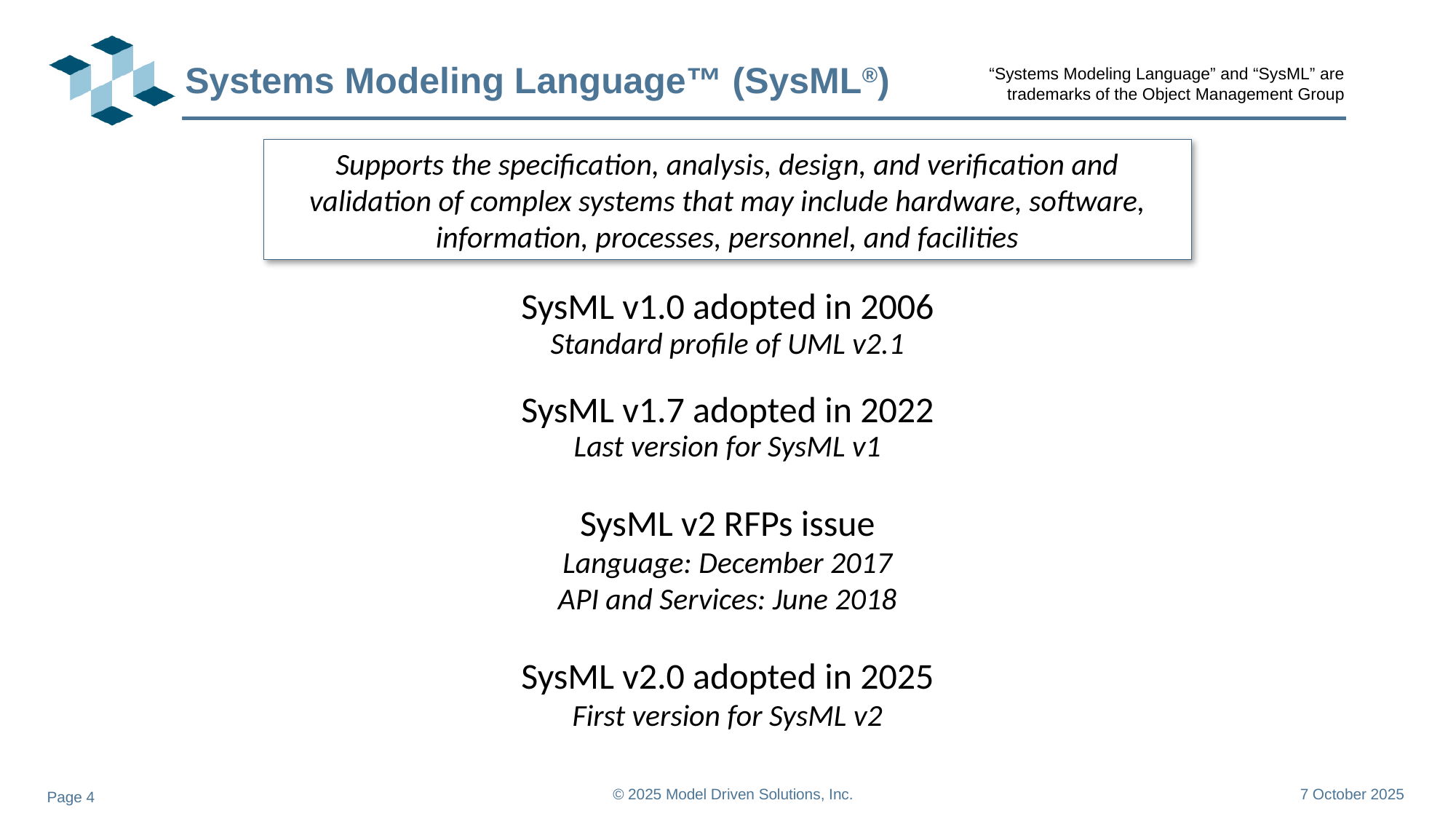

# Systems Modeling Language™ (SysML®)
“Systems Modeling Language” and “SysML” are trademarks of the Object Management Group
Supports the specification, analysis, design, and verification and validation of complex systems that may include hardware, software, information, processes, personnel, and facilities
SysML v1.0 adopted in 2006
Standard profile of UML v2.1
SysML v1.7 adopted in 2022
Last version for SysML v1
SysML v2 RFPs issue
Language: December 2017
API and Services: June 2018
SysML v2.0 adopted in 2025
First version for SysML v2

© 2025 Model Driven Solutions, Inc.
7 October 2025